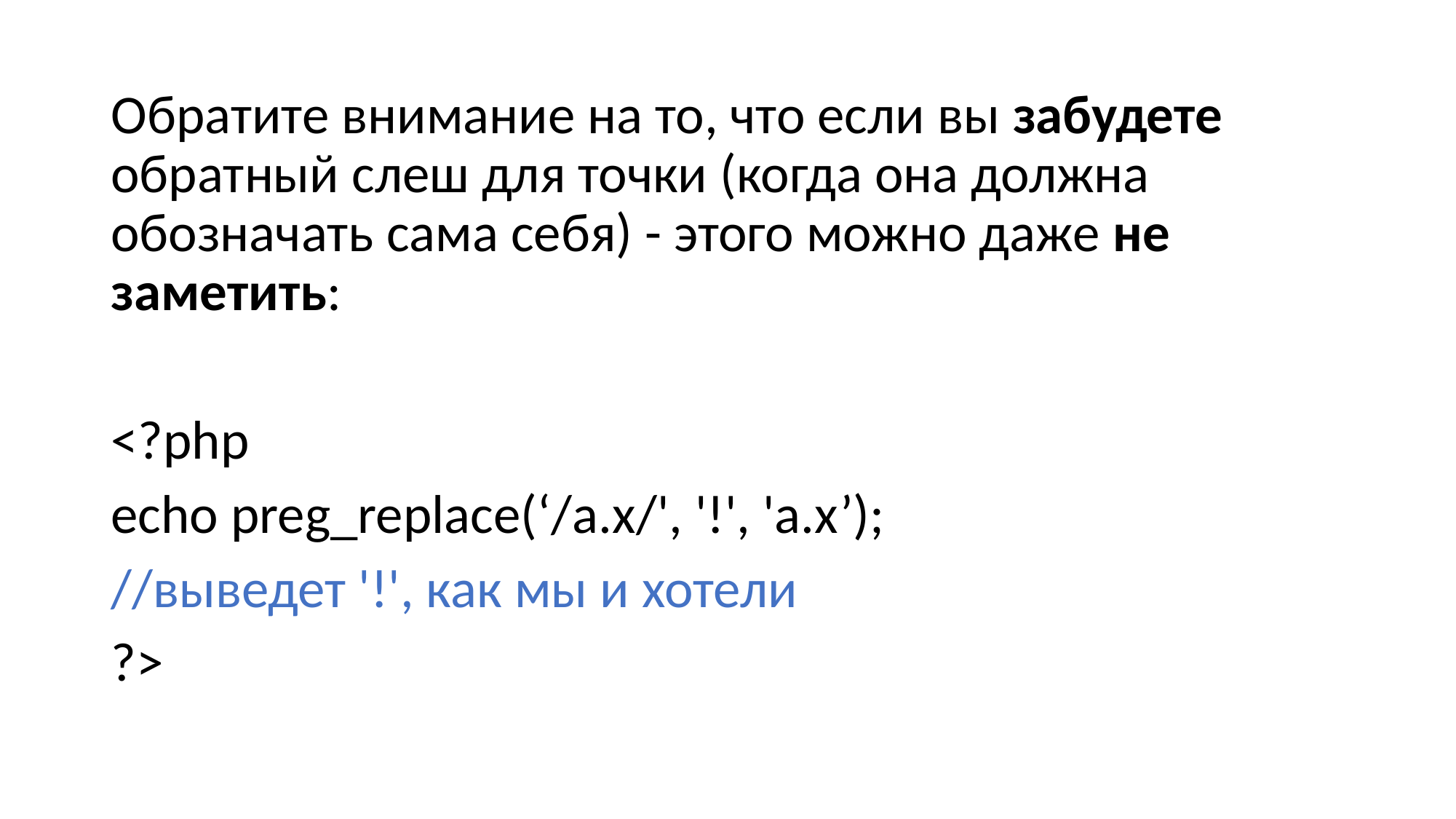

#
Обратите внимание на то, что если вы забудете обратный слеш для точки (когда она должна обозначать сама себя) - этого можно даже не заметить:

<?php
echo preg_replace(‘/a.x/', '!', 'a.x’);
//выведет '!', как мы и хотели
?>